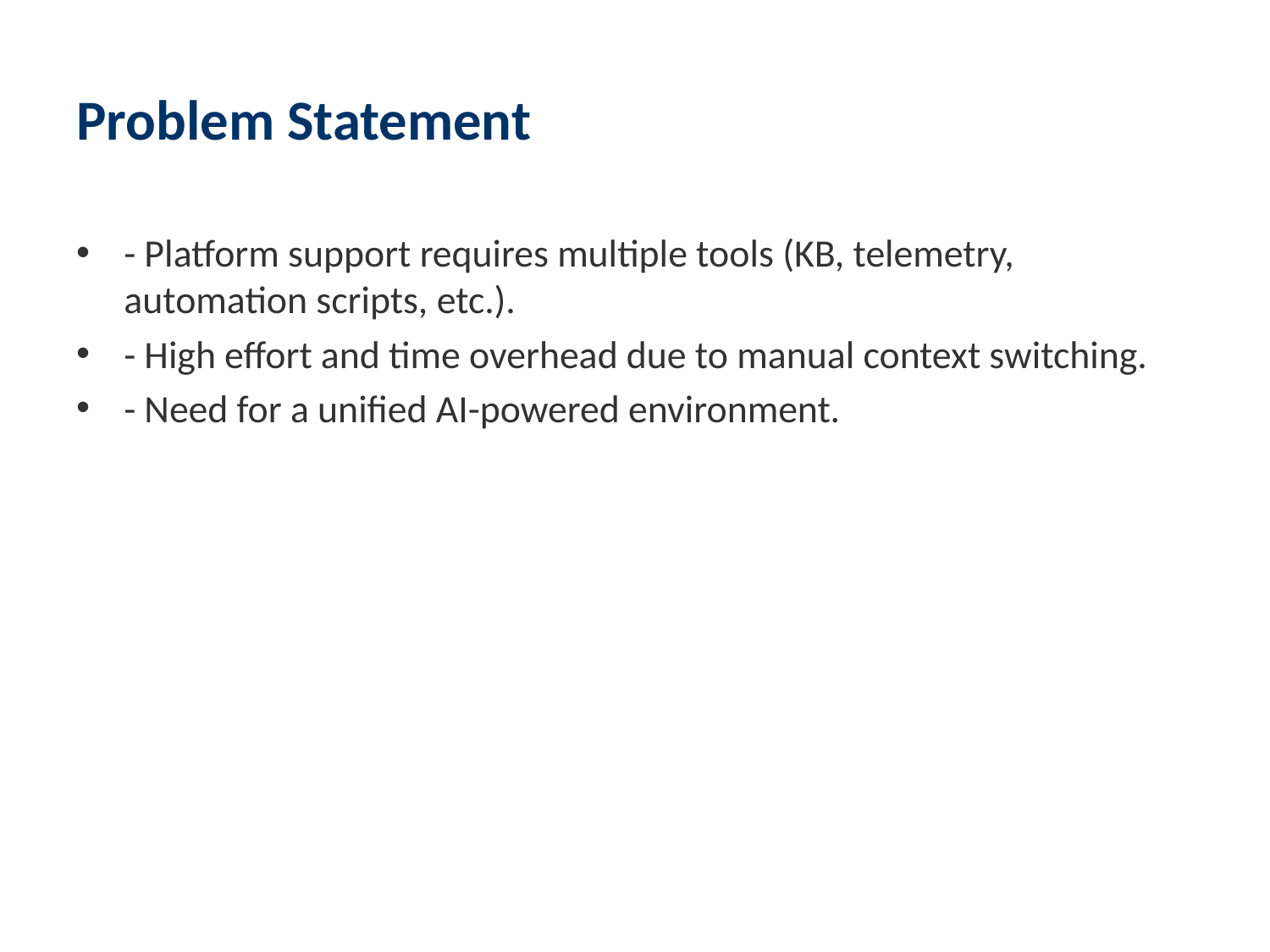

# Problem Statement
- Platform support requires multiple tools (KB, telemetry, automation scripts, etc.).
- High effort and time overhead due to manual context switching.
- Need for a unified AI-powered environment.